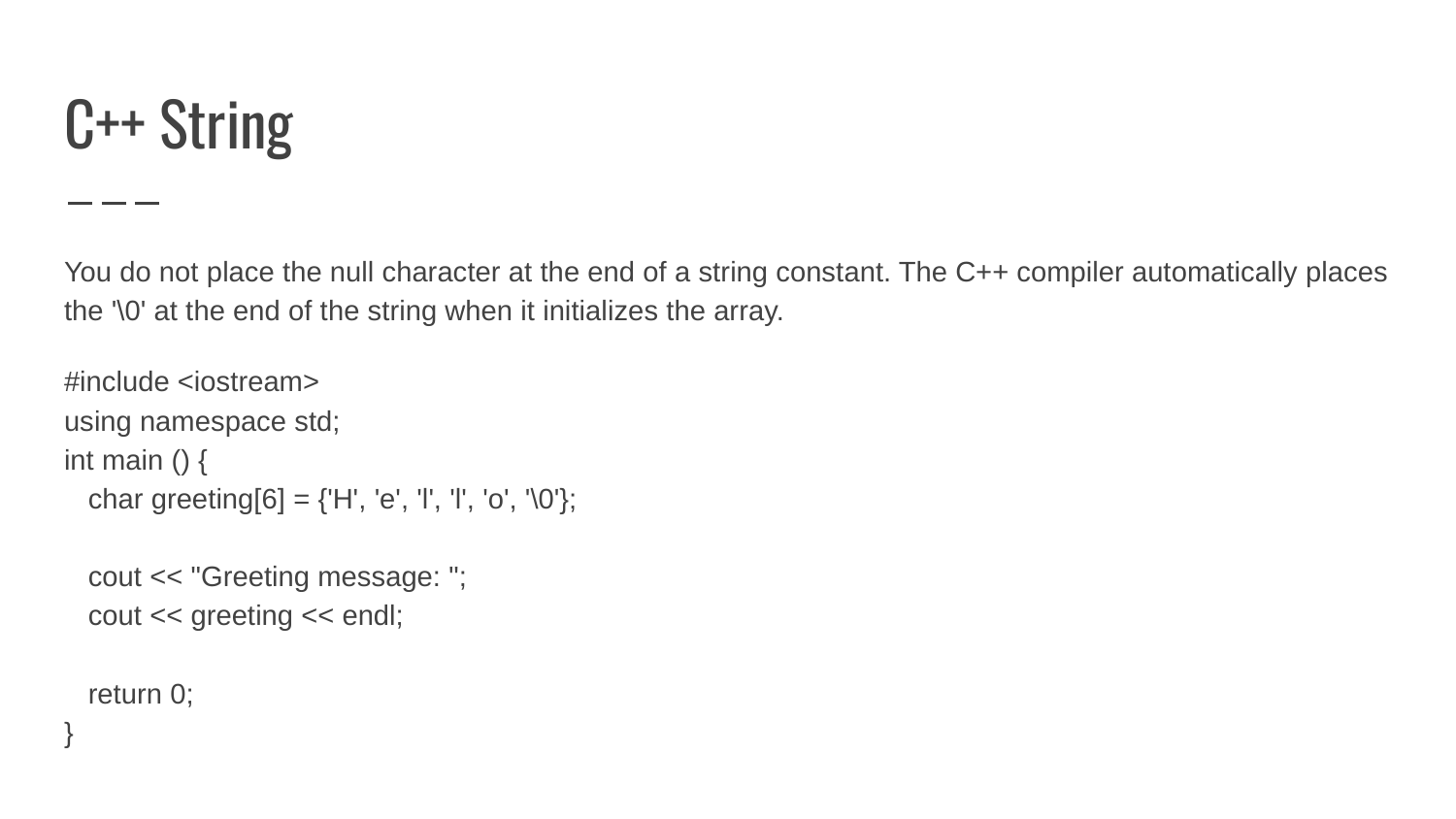

# C++ String
You do not place the null character at the end of a string constant. The C++ compiler automatically places the '\0' at the end of the string when it initializes the array.
#include <iostream>
using namespace std;
int main () {
   char greeting[6] = {'H', 'e', 'l', 'l', 'o', '\0'};

   cout << "Greeting message: ";
   cout << greeting << endl;

   return 0;
}